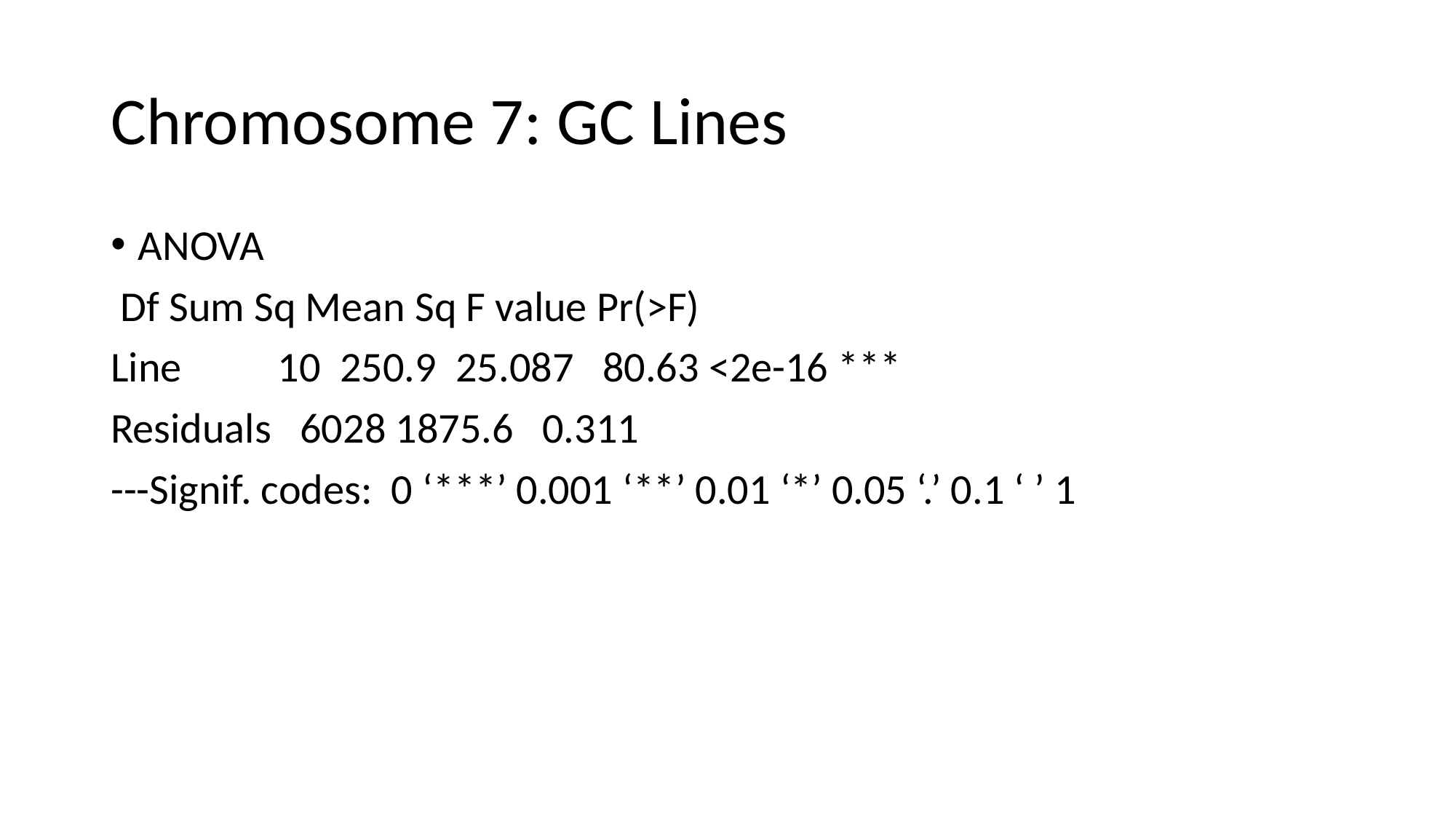

# Chromosome 7: GC Lines
ANOVA
 Df Sum Sq Mean Sq F value Pr(>F)
Line          10  250.9  25.087   80.63 <2e-16 ***
Residuals   6028 1875.6   0.311
---Signif. codes:  0 ‘***’ 0.001 ‘**’ 0.01 ‘*’ 0.05 ‘.’ 0.1 ‘ ’ 1